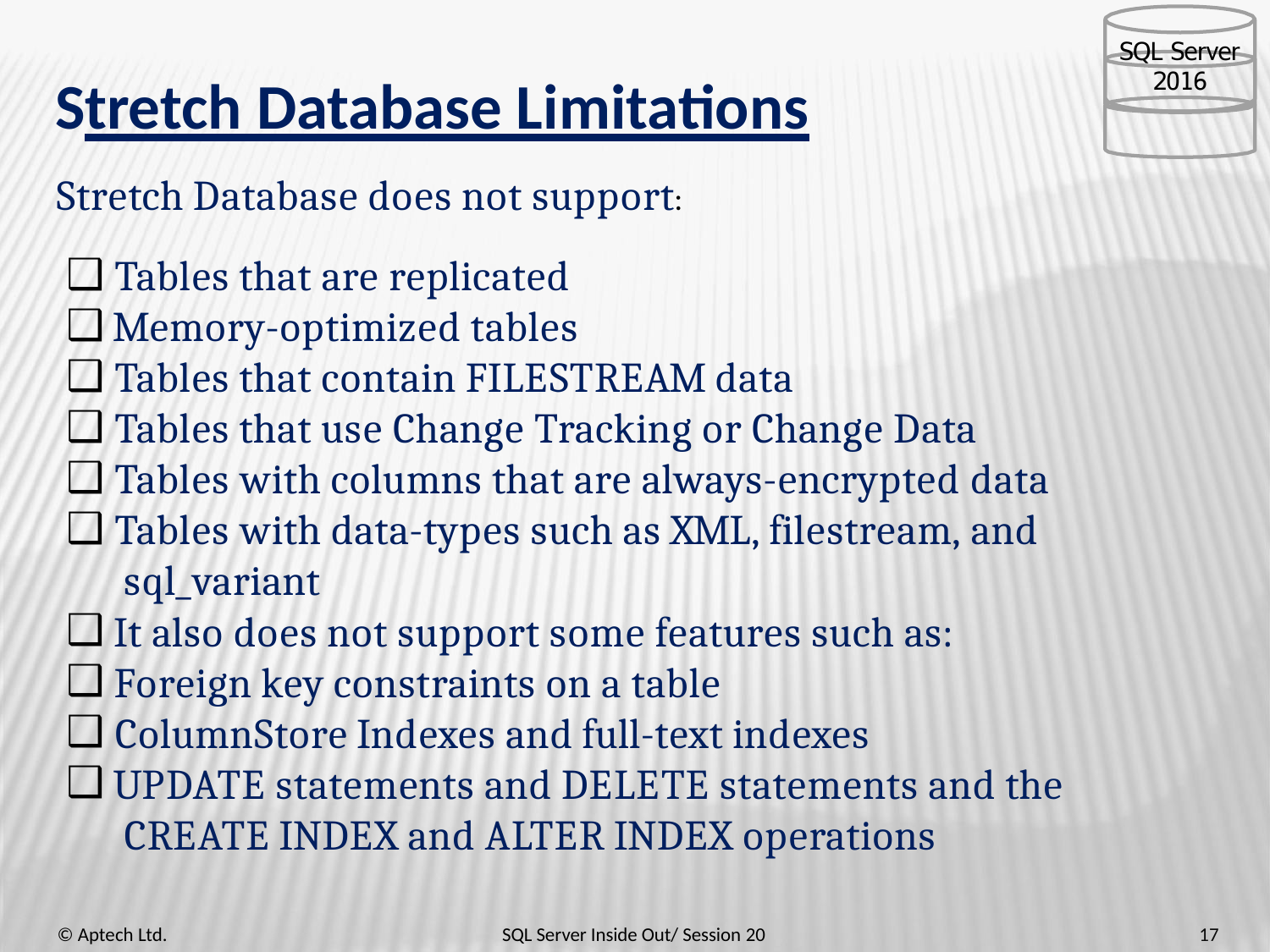

SQL Server

2016
# Stretch Database Limitations

Stretch Database does not support:
Tables that are replicated
Memory-optimized tables
Tables that contain FILESTREAM data
Tables that use Change Tracking or Change Data
Tables with columns that are always-encrypted data
Tables with data-types such as XML, filestream, and  sql_variant
It also does not support some features such as:
Foreign key constraints on a table
ColumnStore Indexes and full-text indexes
UPDATE statements and DELETE statements and the  CREATE INDEX and ALTER INDEX operations
17
© Aptech Ltd.
SQL Server Inside Out/ Session 20